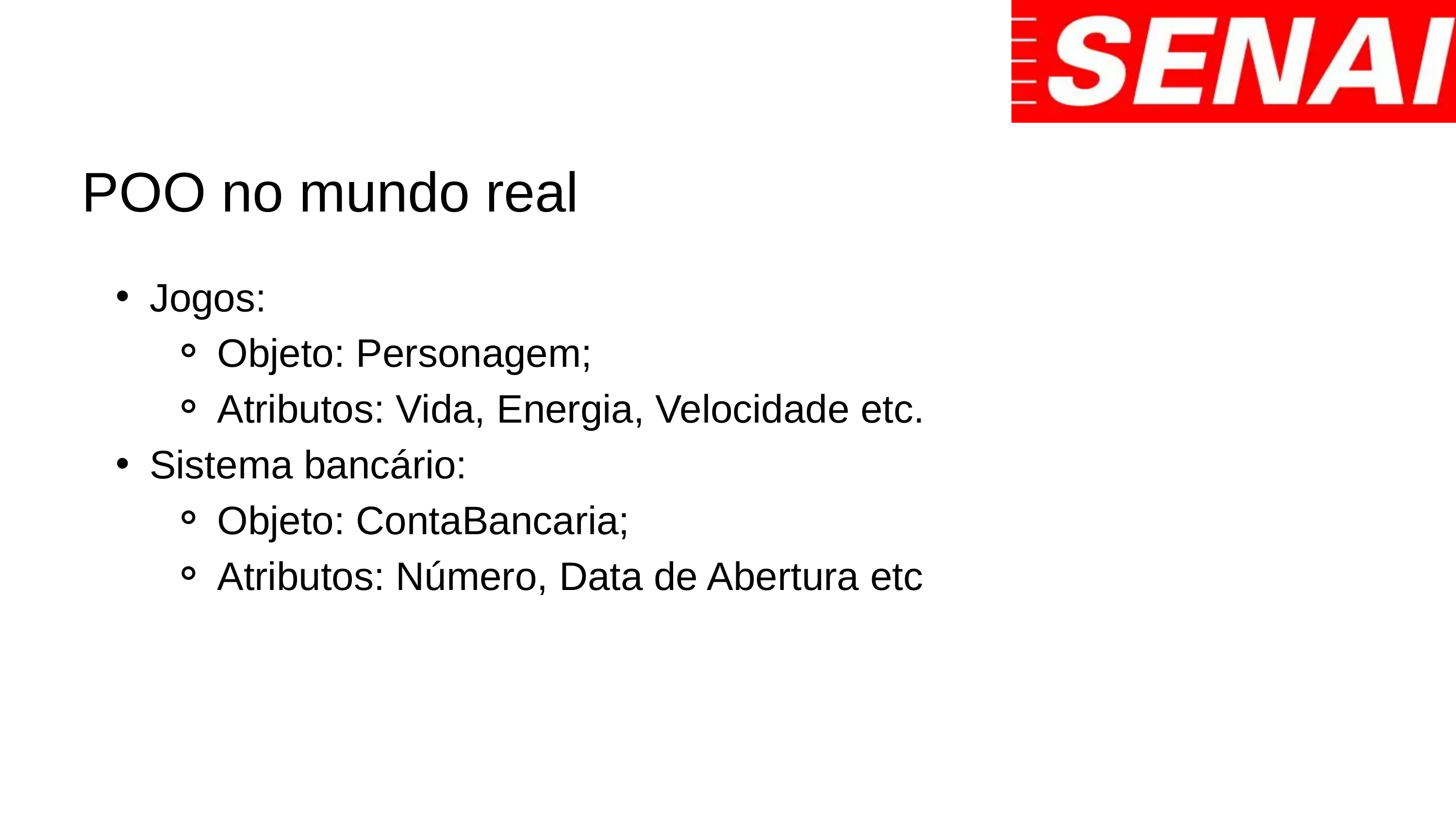

POO no mundo real
Jogos:
Objeto: Personagem;
Atributos: Vida, Energia, Velocidade etc.
Sistema bancário:
Objeto: ContaBancaria;
Atributos: Número, Data de Abertura etc